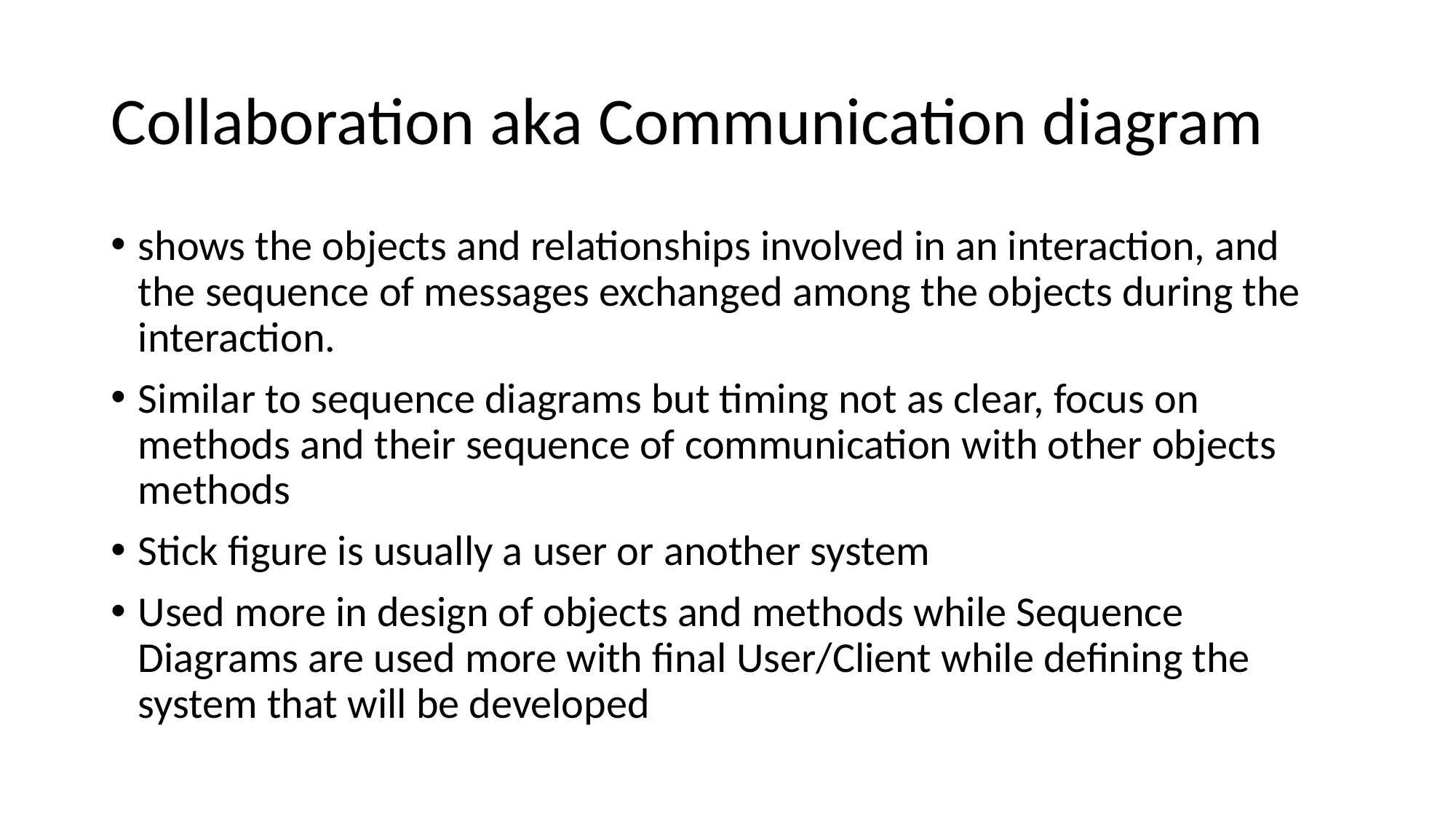

# Collaboration aka Communication diagram
shows the objects and relationships involved in an interaction, and the sequence of messages exchanged among the objects during the interaction.
Similar to sequence diagrams but timing not as clear, focus on  methods and their sequence of communication with other objects methods
Stick figure is usually a user or another system
Used more in design of objects and methods while Sequence Diagrams are used more with final User/Client while defining the system that will be developed